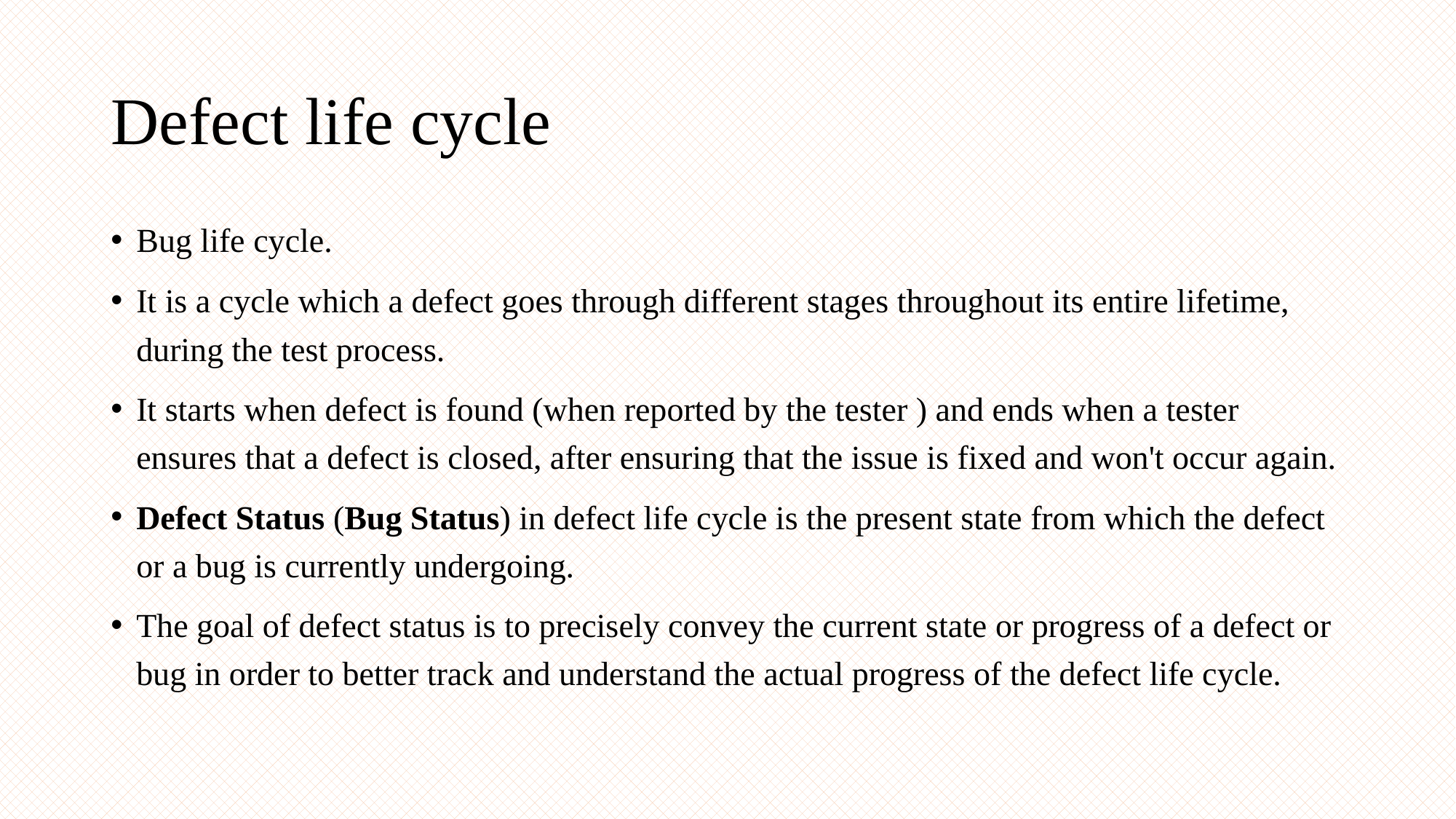

# Defect life cycle
Bug life cycle.
It is a cycle which a defect goes through different stages throughout its entire lifetime, during the test process.
It starts when defect is found (when reported by the tester ) and ends when a tester ensures that a defect is closed, after ensuring that the issue is fixed and won't occur again.
Defect Status (Bug Status) in defect life cycle is the present state from which the defect or a bug is currently undergoing.
The goal of defect status is to precisely convey the current state or progress of a defect or bug in order to better track and understand the actual progress of the defect life cycle.